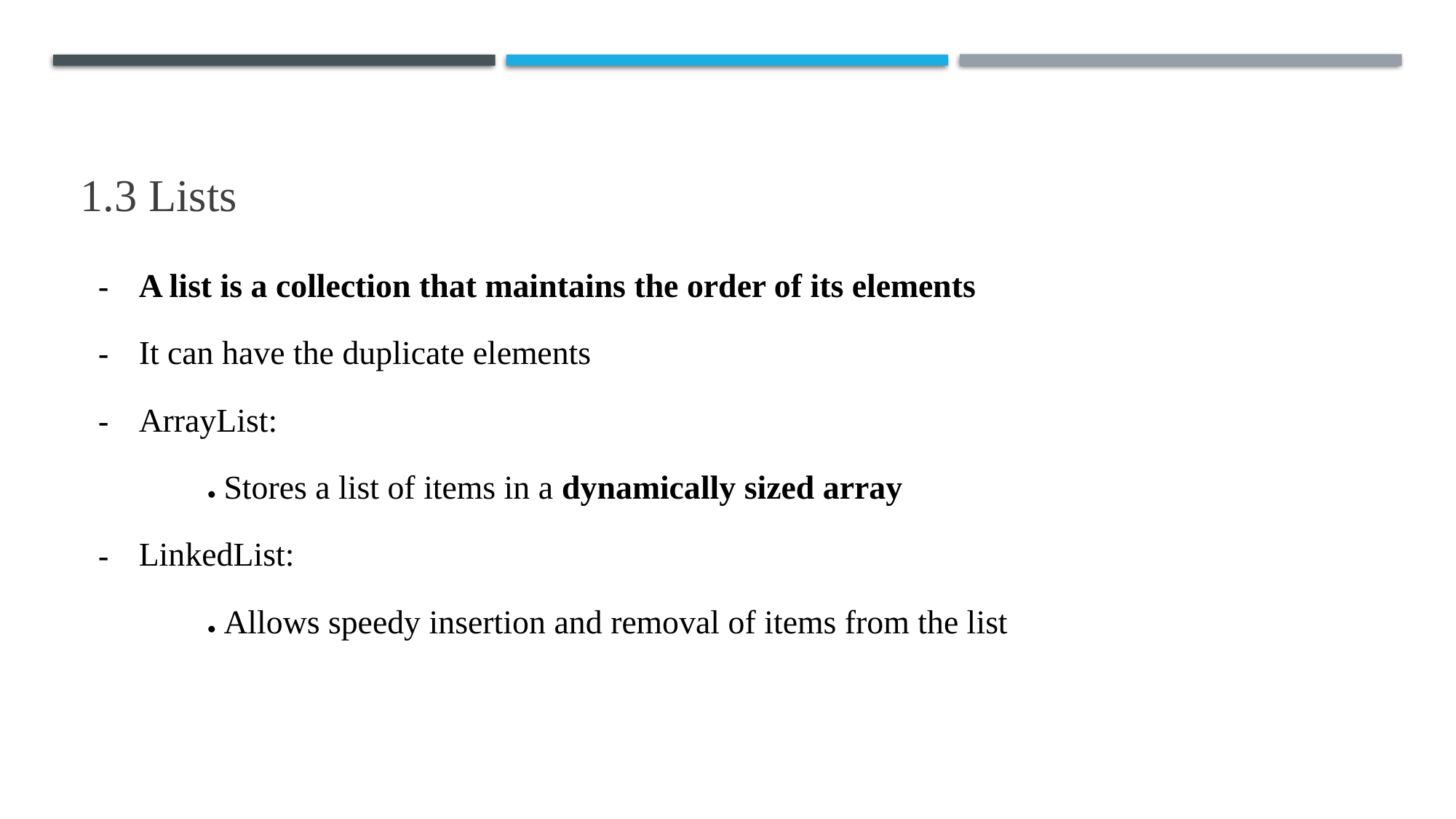

1.3 Lists
A list is a collection that maintains the order of its elements
It can have the duplicate elements
ArrayList:
	●  Stores a list of items in a dynamically sized array
LinkedList:
	●  Allows speedy insertion and removal of items from the list